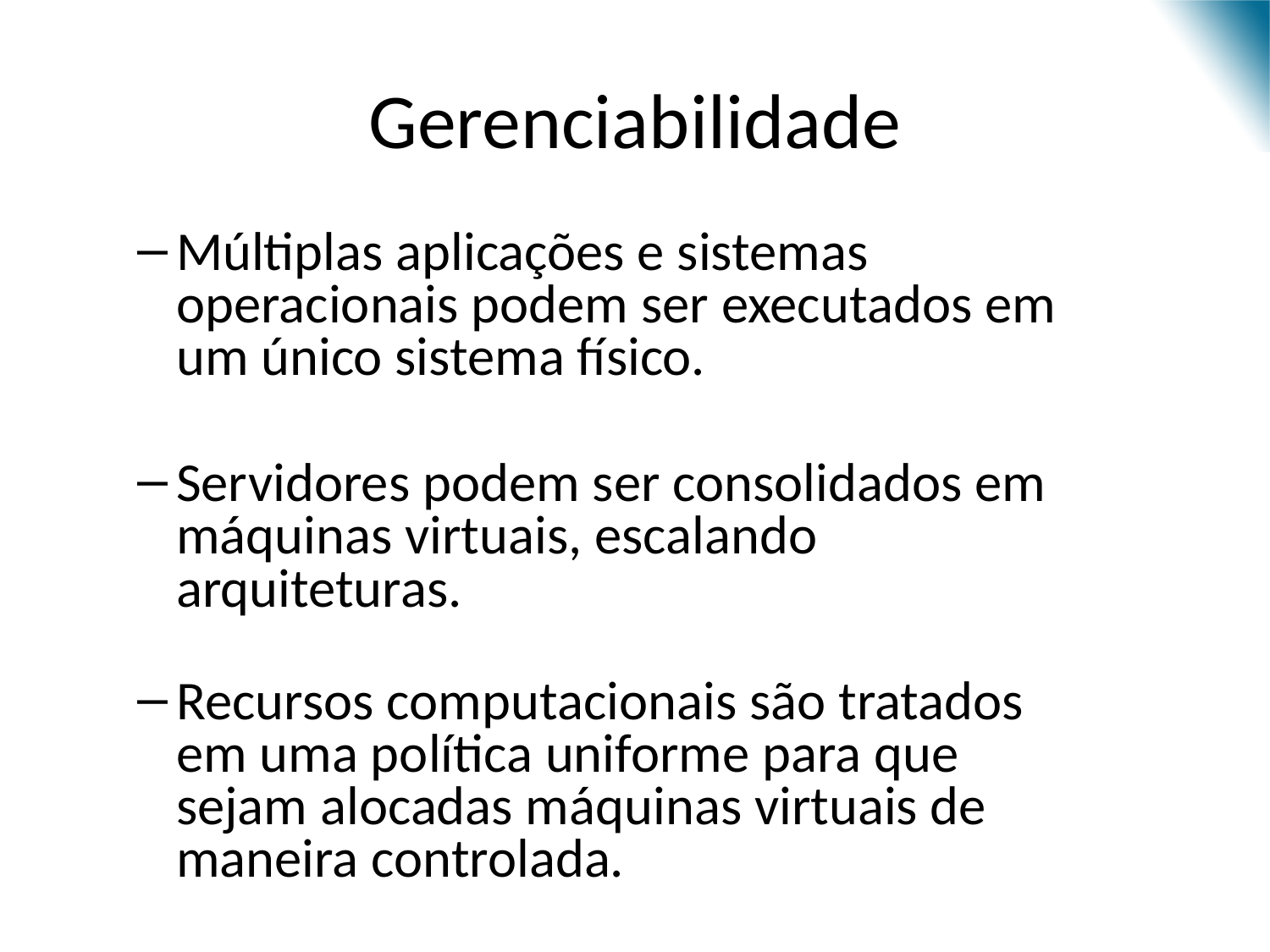

# Gerenciabilidade
Múltiplas aplicações e sistemas operacionais podem ser executados em um único sistema físico.
Servidores podem ser consolidados em máquinas virtuais, escalando arquiteturas.
Recursos computacionais são tratados em uma política uniforme para que sejam alocadas máquinas virtuais de maneira controlada.